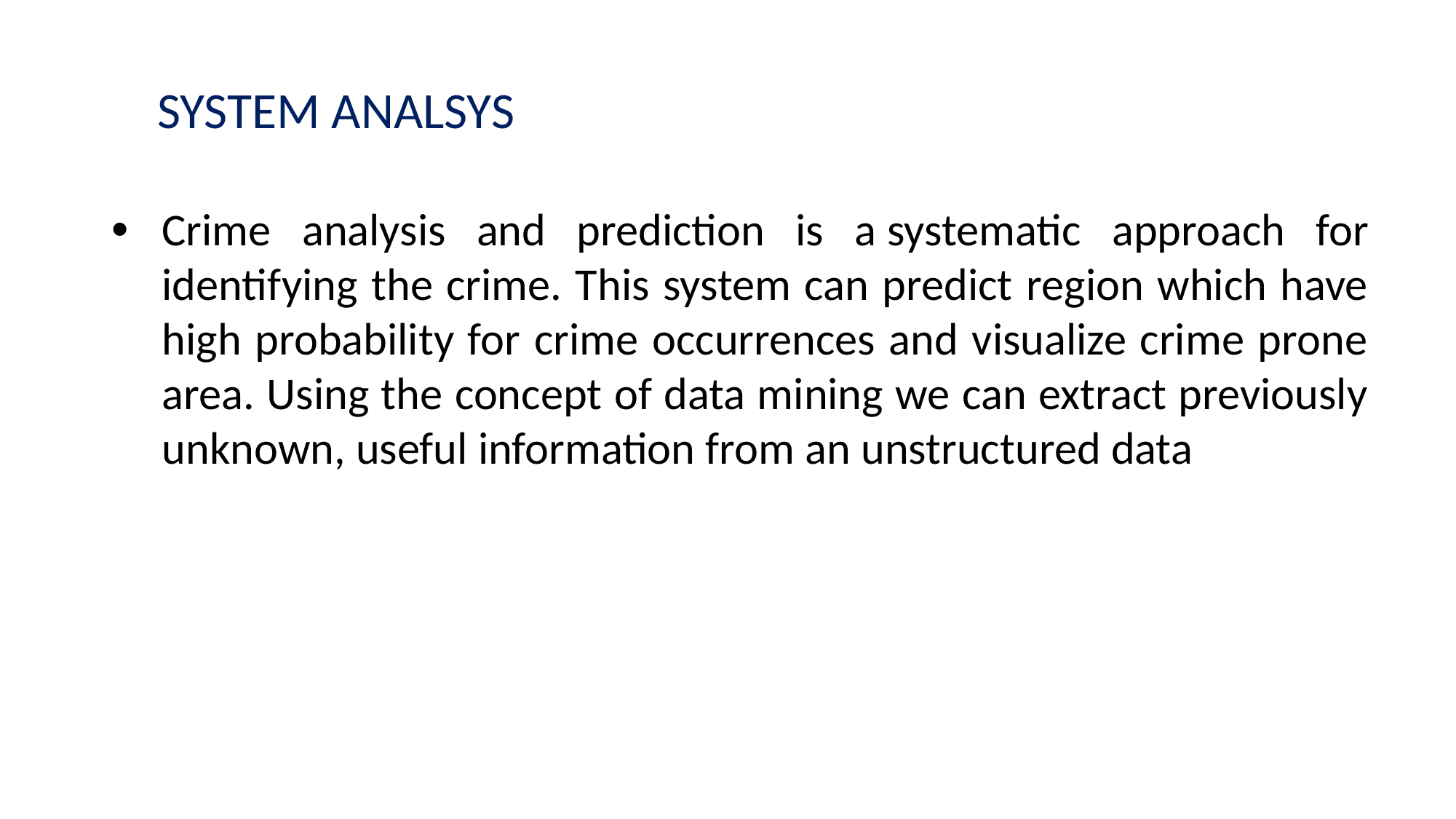

# SYSTEM ANALSYS

Crime analysis and prediction is a systematic approach for identifying the crime. This system can predict region which have high probability for crime occurrences and visualize crime prone area. Using the concept of data mining we can extract previously unknown, useful information from an unstructured data